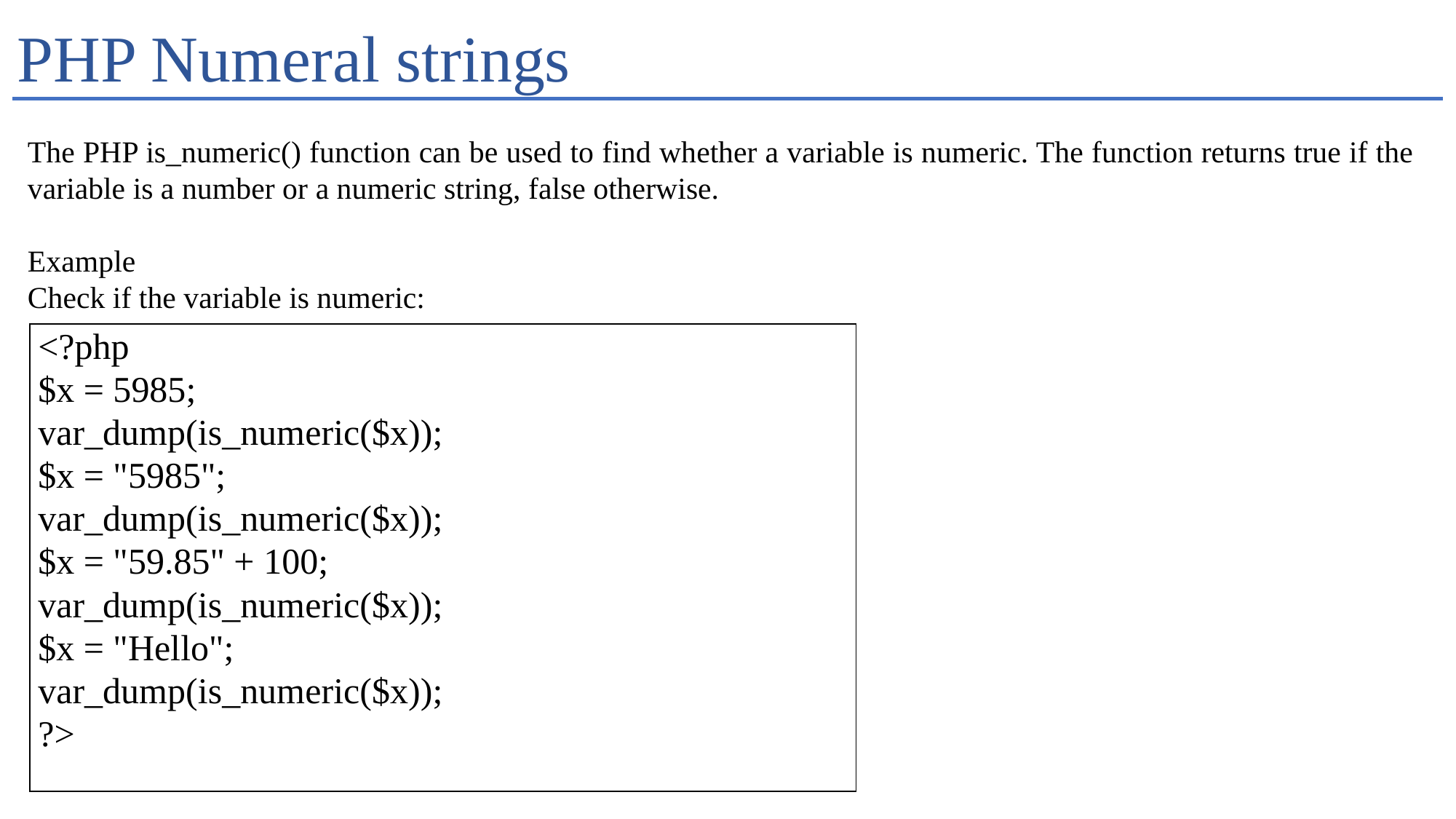

# PHP Numeral strings
The PHP is_numeric() function can be used to find whether a variable is numeric. The function returns true if the variable is a number or a numeric string, false otherwise.

Example
Check if the variable is numeric:

| <?php $x = 5985; var\_dump(is\_numeric($x)); $x = "5985"; var\_dump(is\_numeric($x)); $x = "59.85" + 100; var\_dump(is\_numeric($x)); $x = "Hello"; var\_dump(is\_numeric($x)); ?> |
| --- |